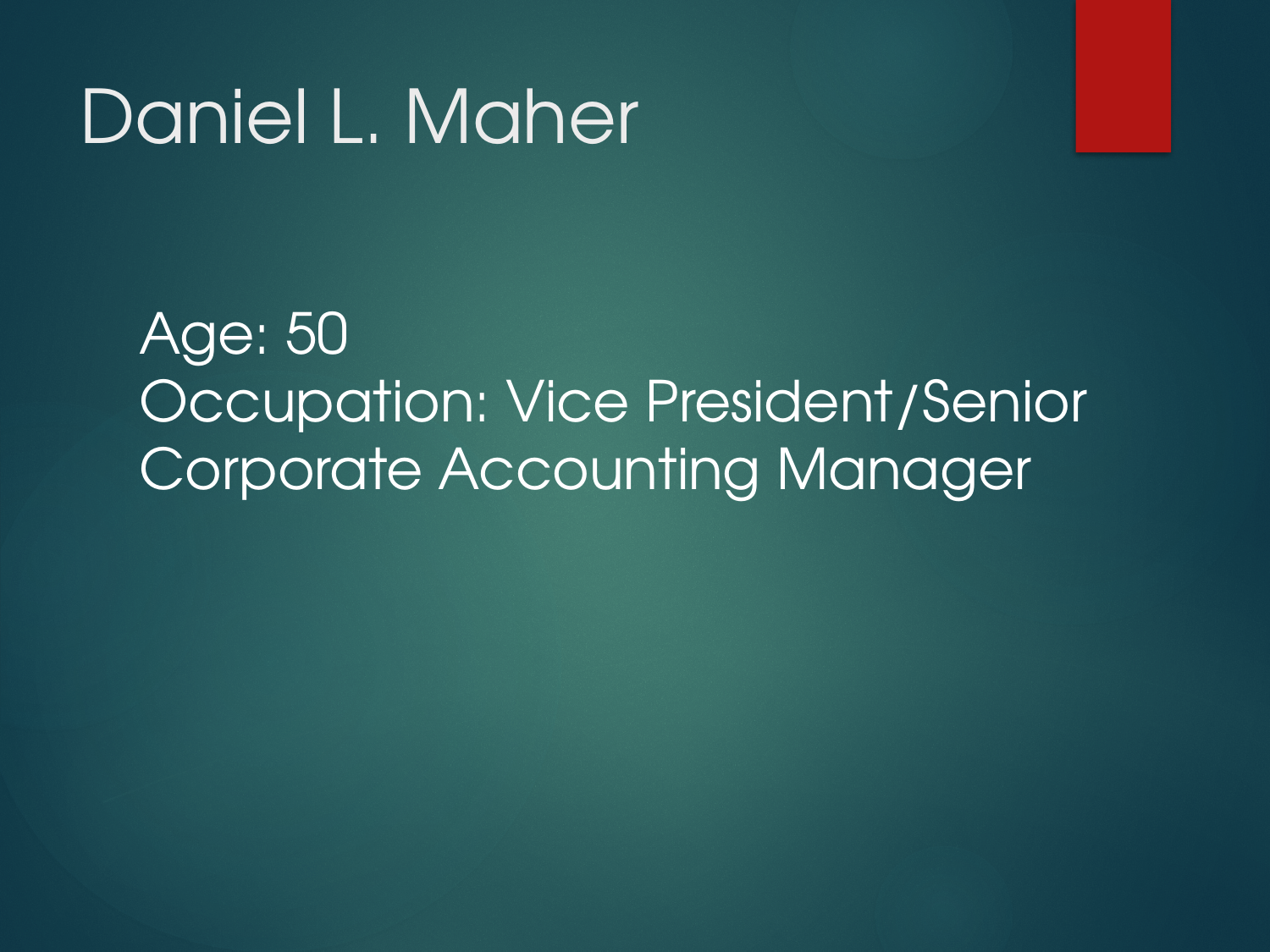

# Daniel L. Maher

Age: 50
Occupation: Vice President/Senior Corporate Accounting Manager